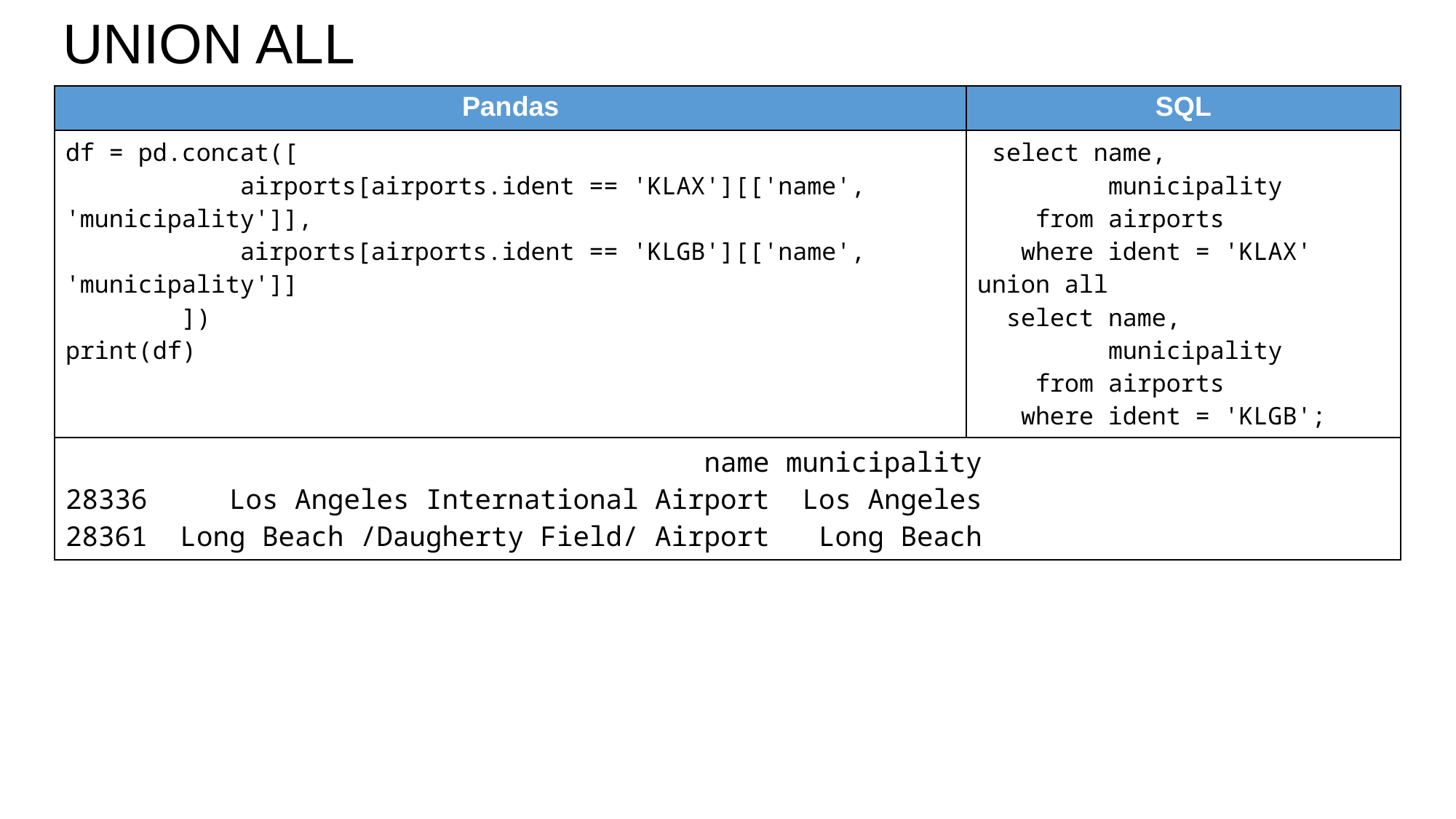

# UNION ALL
| Pandas | SQL |
| --- | --- |
| df = pd.concat([ airports[airports.ident == 'KLAX'][['name', 'municipality']], airports[airports.ident == 'KLGB'][['name', 'municipality']] ]) print(df) | select name, municipality from airports where ident = 'KLAX' union all select name, municipality from airports where ident = 'KLGB'; |
| name municipality 28336 Los Angeles International Airport Los Angeles 28361 Long Beach /Daugherty Field/ Airport Long Beach |  |